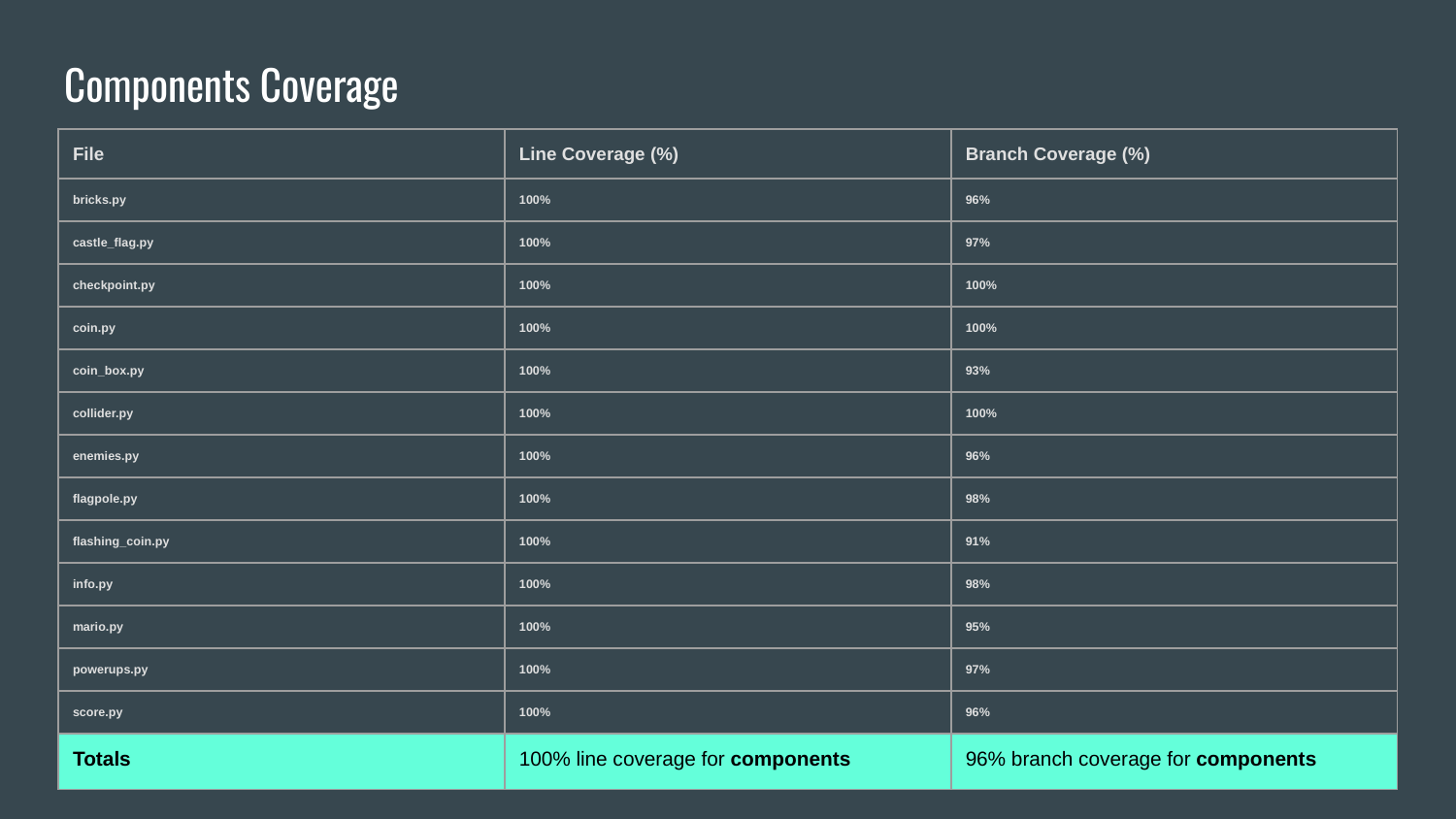

# Components Coverage

| File | Line Coverage (%) | Branch Coverage (%) |
| --- | --- | --- |
| bricks.py | 100% | 96% |
| castle\_flag.py | 100% | 97% |
| checkpoint.py | 100% | 100% |
| coin.py | 100% | 100% |
| coin\_box.py | 100% | 93% |
| collider.py | 100% | 100% |
| enemies.py | 100% | 96% |
| flagpole.py | 100% | 98% |
| flashing\_coin.py | 100% | 91% |
| info.py | 100% | 98% |
| mario.py | 100% | 95% |
| powerups.py | 100% | 97% |
| score.py | 100% | 96% |
| Totals | 100% line coverage for components | 96% branch coverage for components |